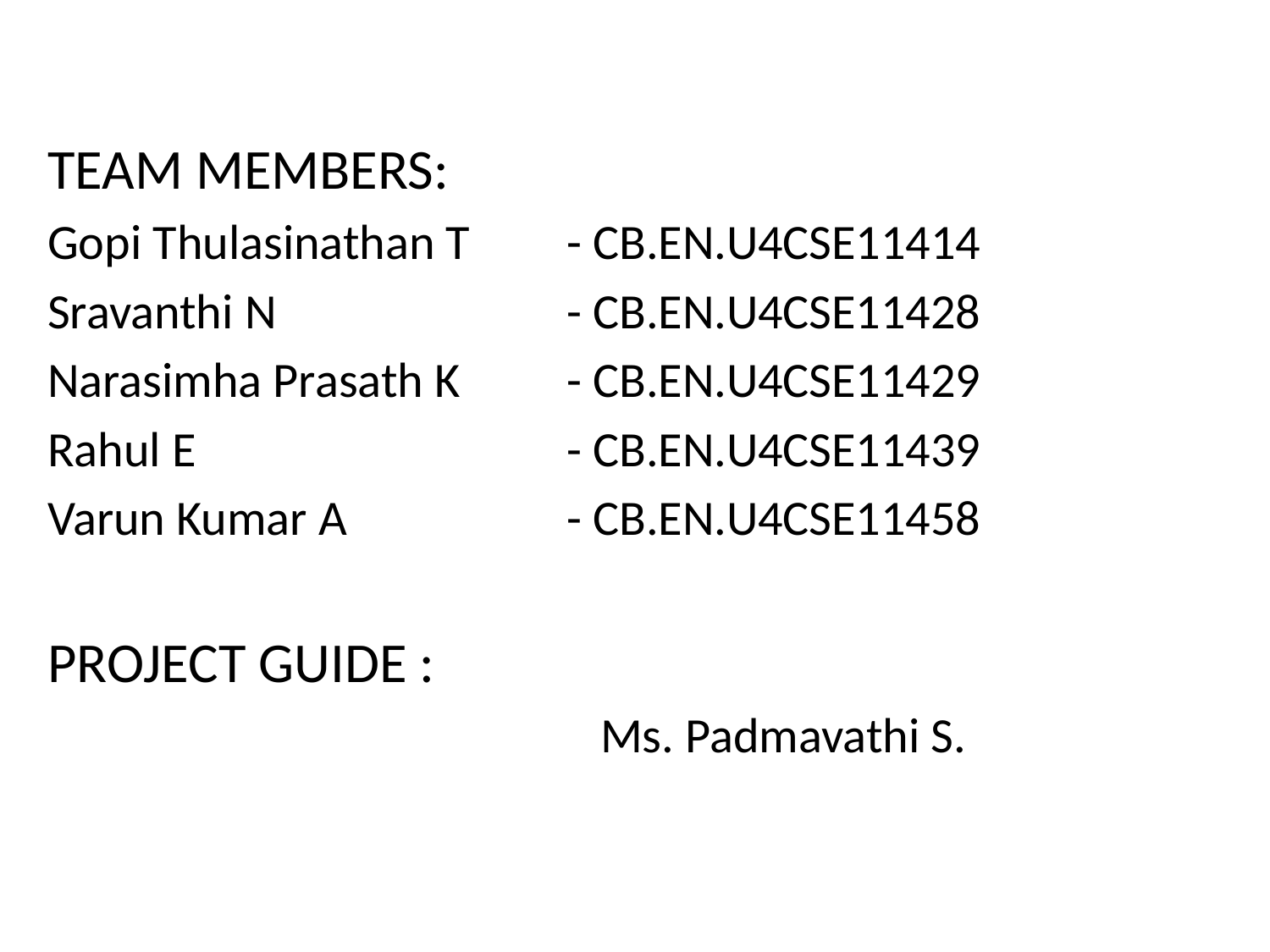

TEAM MEMBERS:
Gopi Thulasinathan T   	 - CB.EN.U4CSE11414
Sravanthi N                    	 - CB.EN.U4CSE11428
Narasimha Prasath K    	 - CB.EN.U4CSE11429
Rahul E                         	 - CB.EN.U4CSE11439
Varun Kumar A           	 - CB.EN.U4CSE11458

PROJECT GUIDE :
				    Ms. Padmavathi S.